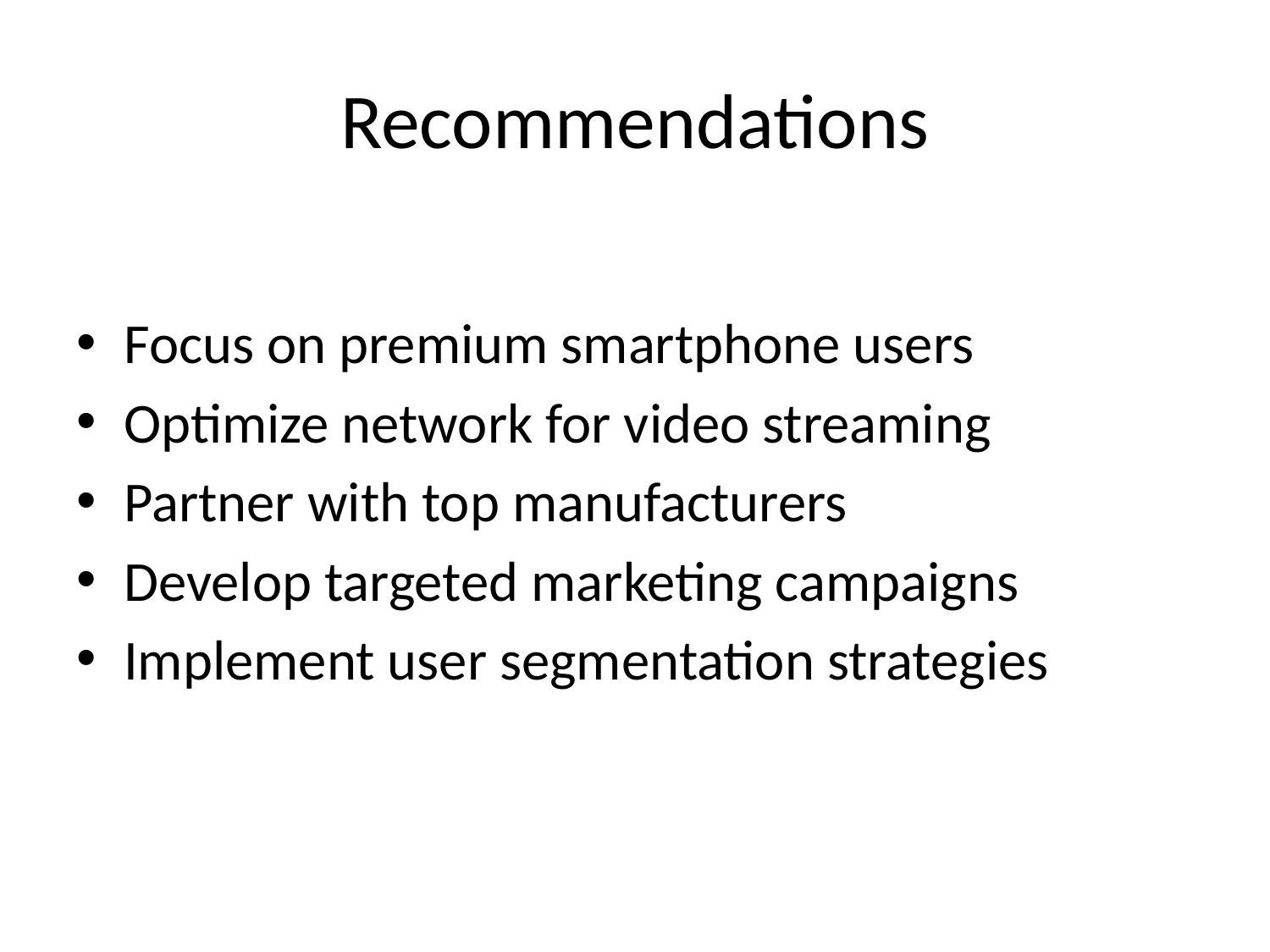

# Recommendations

Focus on premium smartphone users
Optimize network for video streaming
Partner with top manufacturers
Develop targeted marketing campaigns
Implement user segmentation strategies